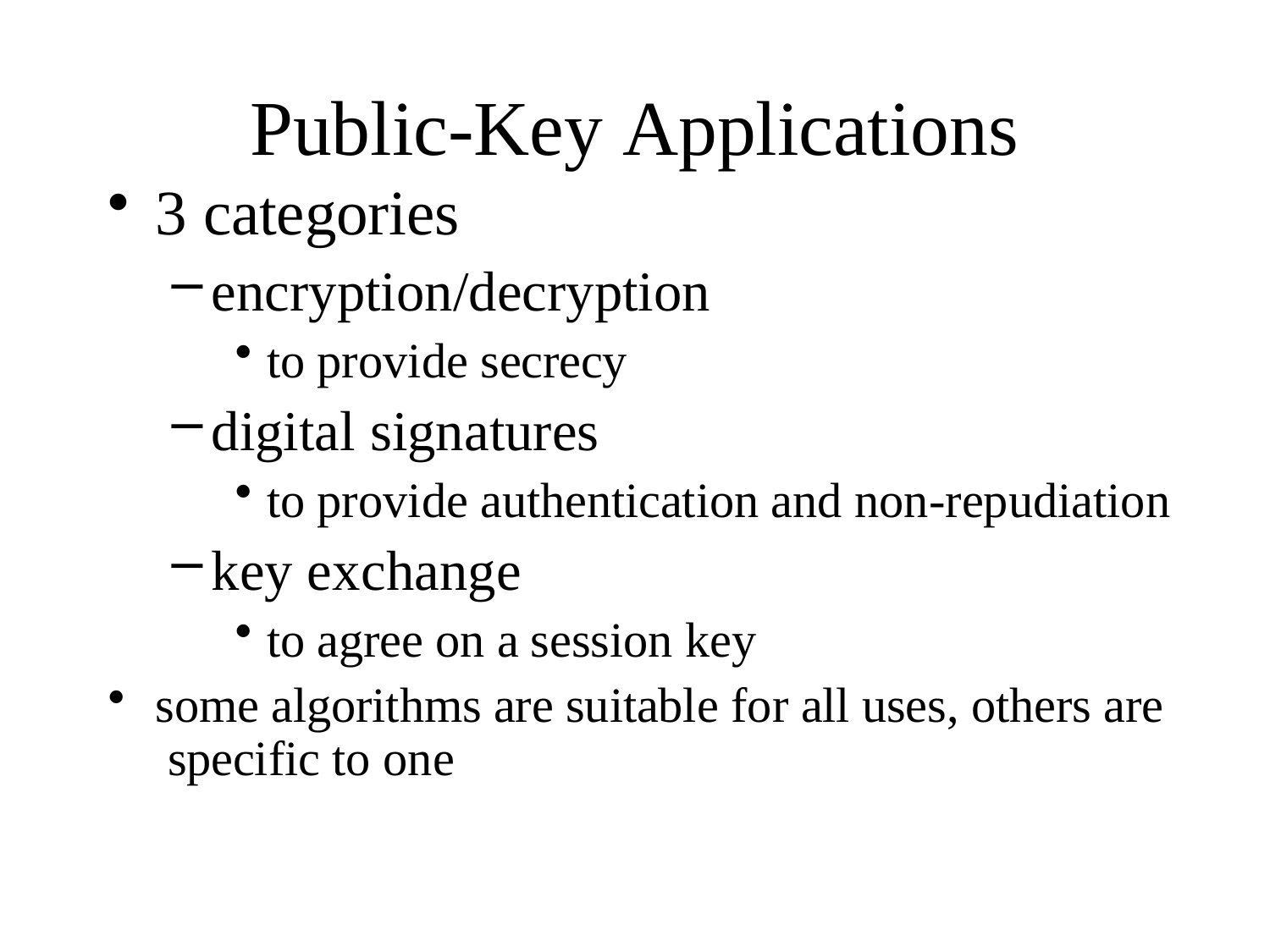

# Public-Key Applications
3 categories
encryption/decryption
to provide secrecy
digital signatures
to provide authentication and non-repudiation
key exchange
to agree on a session key
some algorithms are suitable for all uses, others are  specific to one